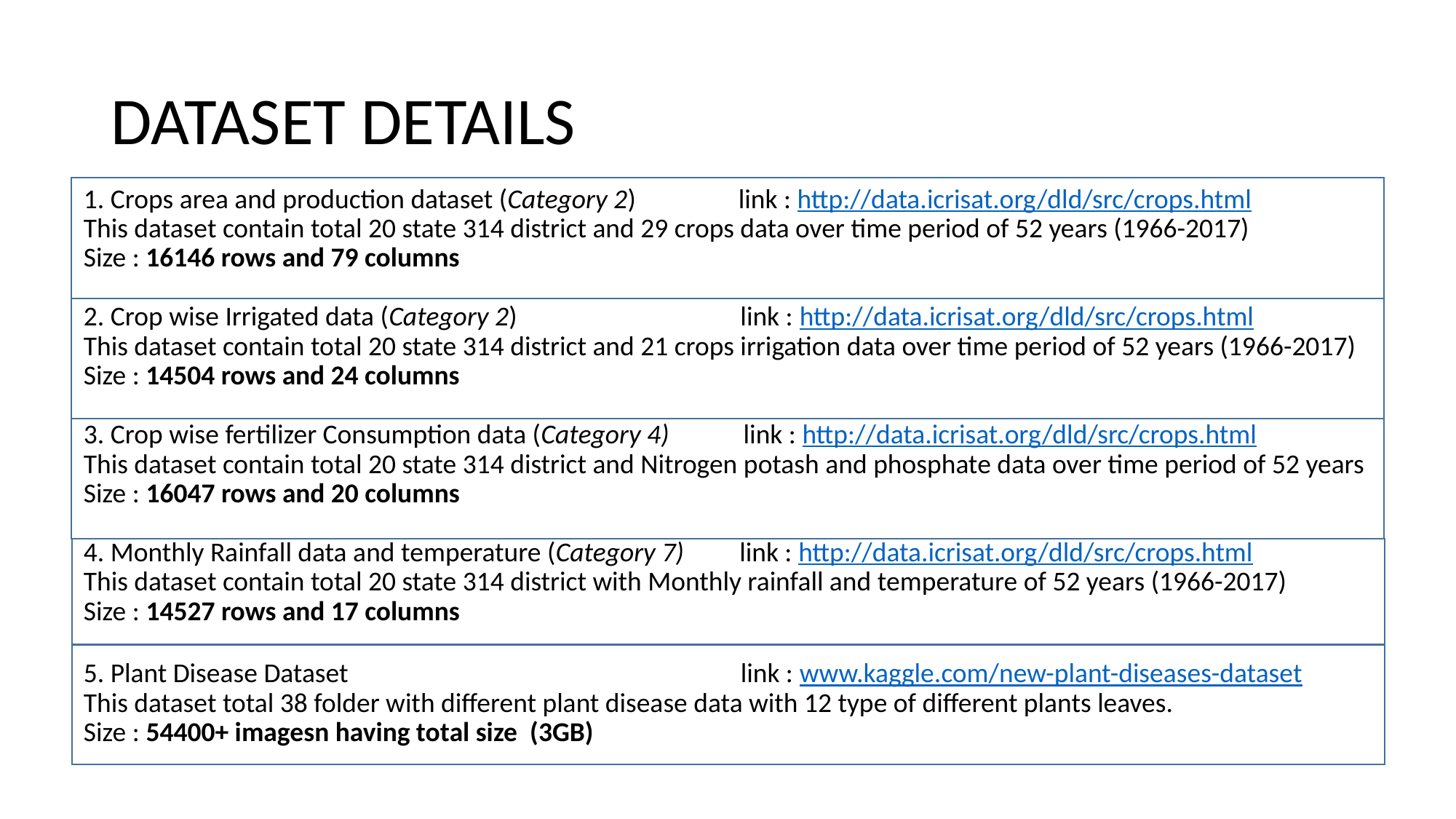

# DATASET DETAILS

1. Crops area and production dataset (Category 2) 	link : http://data.icrisat.org/dld/src/crops.html
This dataset contain total 20 state 314 district and 29 crops data over time period of 52 years (1966-2017)
Size : 16146 rows and 79 columns

2. Crop wise Irrigated data (Category 2)		                  link : http://data.icrisat.org/dld/src/crops.html
This dataset contain total 20 state 314 district and 21 crops irrigation data over time period of 52 years (1966-2017)
Size : 14504 rows and 24 columns

3. Crop wise fertilizer Consumption data (Category 4)            link : http://data.icrisat.org/dld/src/crops.html
This dataset contain total 20 state 314 district and Nitrogen potash and phosphate data over time period of 52 years
Size : 16047 rows and 20 columns

4. Monthly Rainfall data and temperature (Category 7)         link : http://data.icrisat.org/dld/src/crops.html
This dataset contain total 20 state 314 district with Monthly rainfall and temperature of 52 years (1966-2017)
Size : 14527 rows and 17 columns

5. Plant Disease Dataset                       		                  link : www.kaggle.com/new-plant-diseases-dataset
This dataset total 38 folder with different plant disease data with 12 type of different plants leaves.
Size : 54400+ imagesn having total size  (3GB)